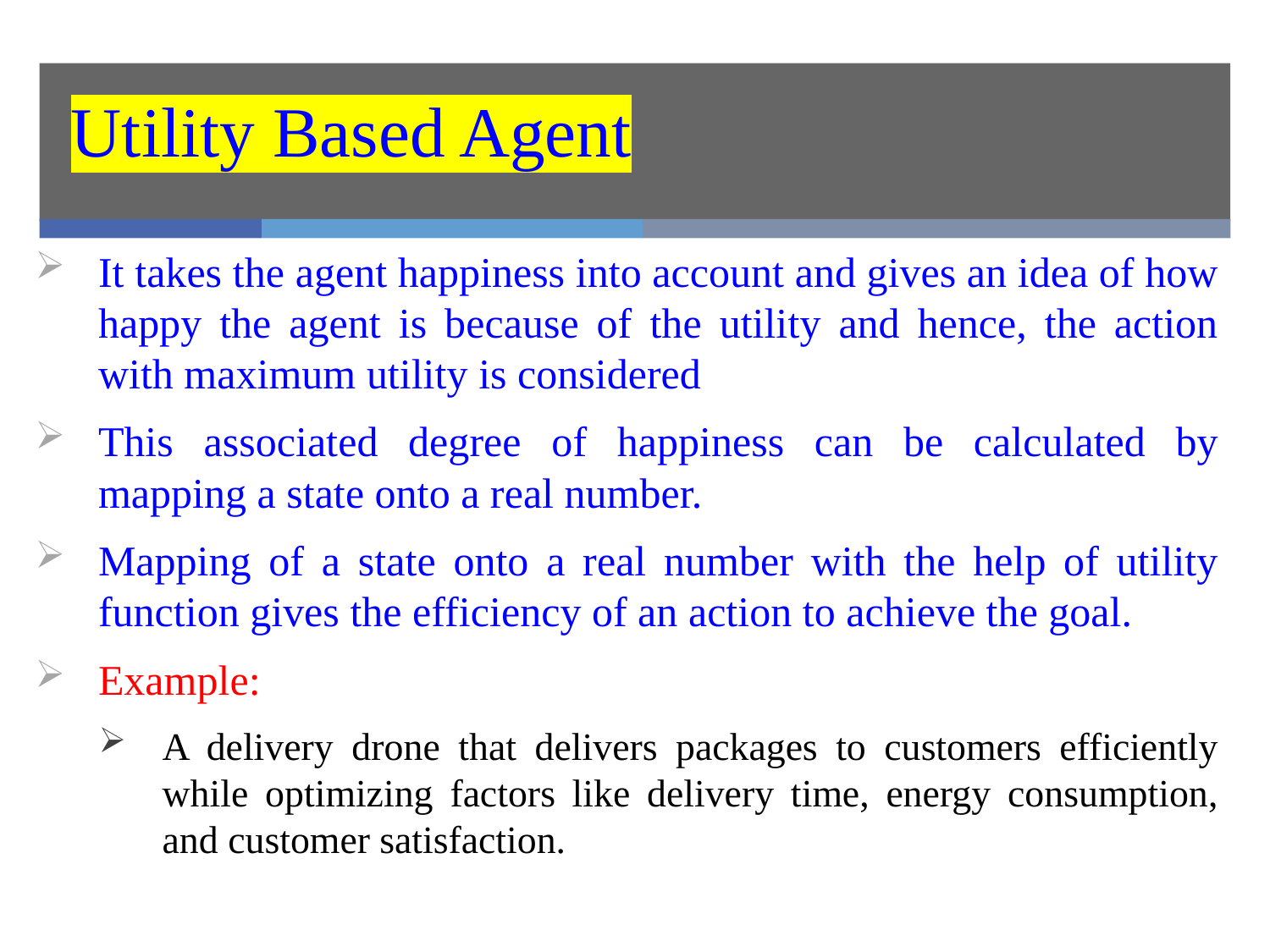

Utility Based Agent
It takes the agent happiness into account and gives an idea of how happy the agent is because of the utility and hence, the action with maximum utility is considered
This associated degree of happiness can be calculated by mapping a state onto a real number.
Mapping of a state onto a real number with the help of utility function gives the efficiency of an action to achieve the goal.
Example:
A delivery drone that delivers packages to customers efficiently while optimizing factors like delivery time, energy consumption, and customer satisfaction.